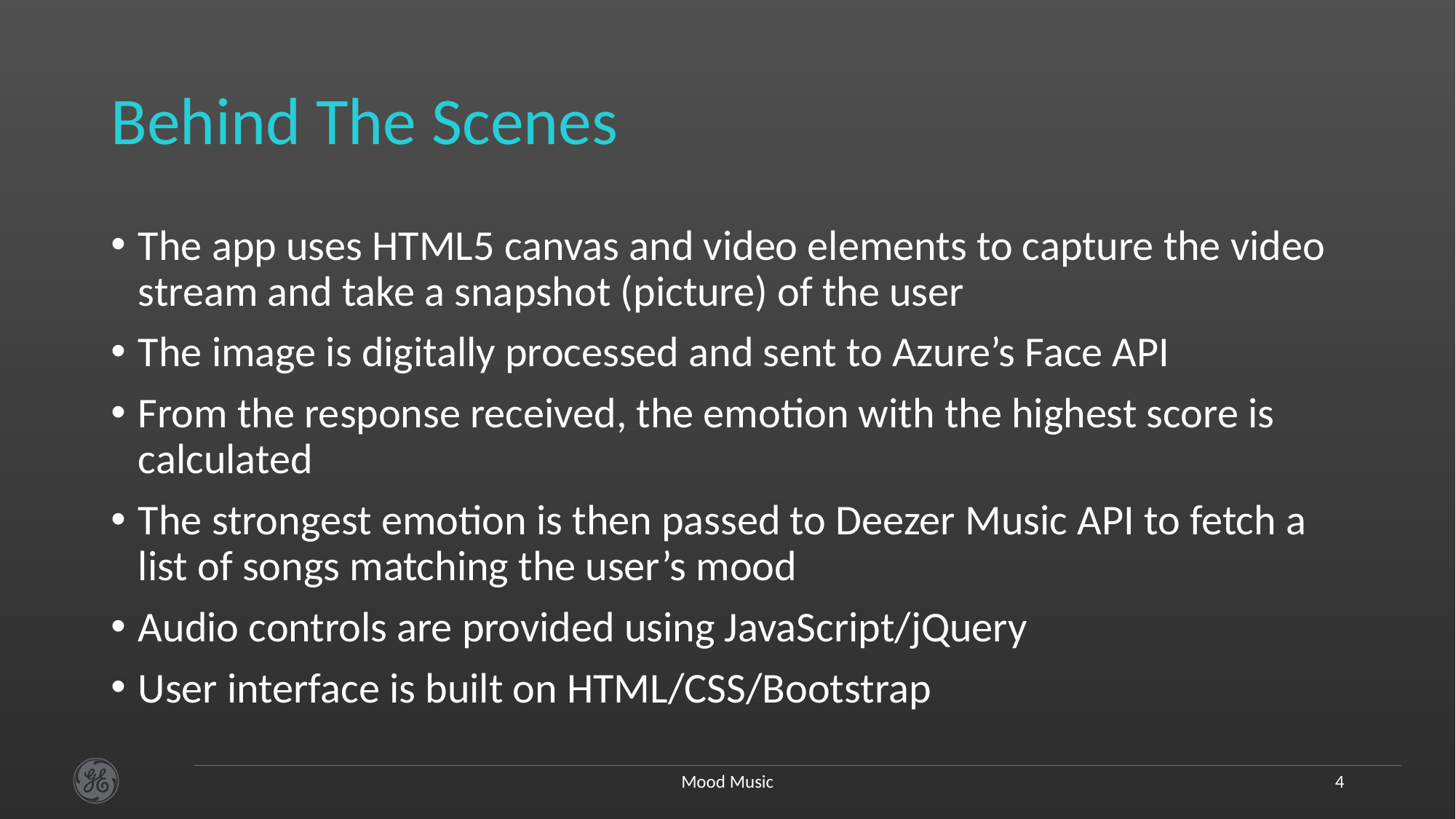

# Behind The Scenes
The app uses HTML5 canvas and video elements to capture the video stream and take a snapshot (picture) of the user
The image is digitally processed and sent to Azure’s Face API
From the response received, the emotion with the highest score is calculated
The strongest emotion is then passed to Deezer Music API to fetch a list of songs matching the user’s mood
Audio controls are provided using JavaScript/jQuery
User interface is built on HTML/CSS/Bootstrap

Mood Music
4